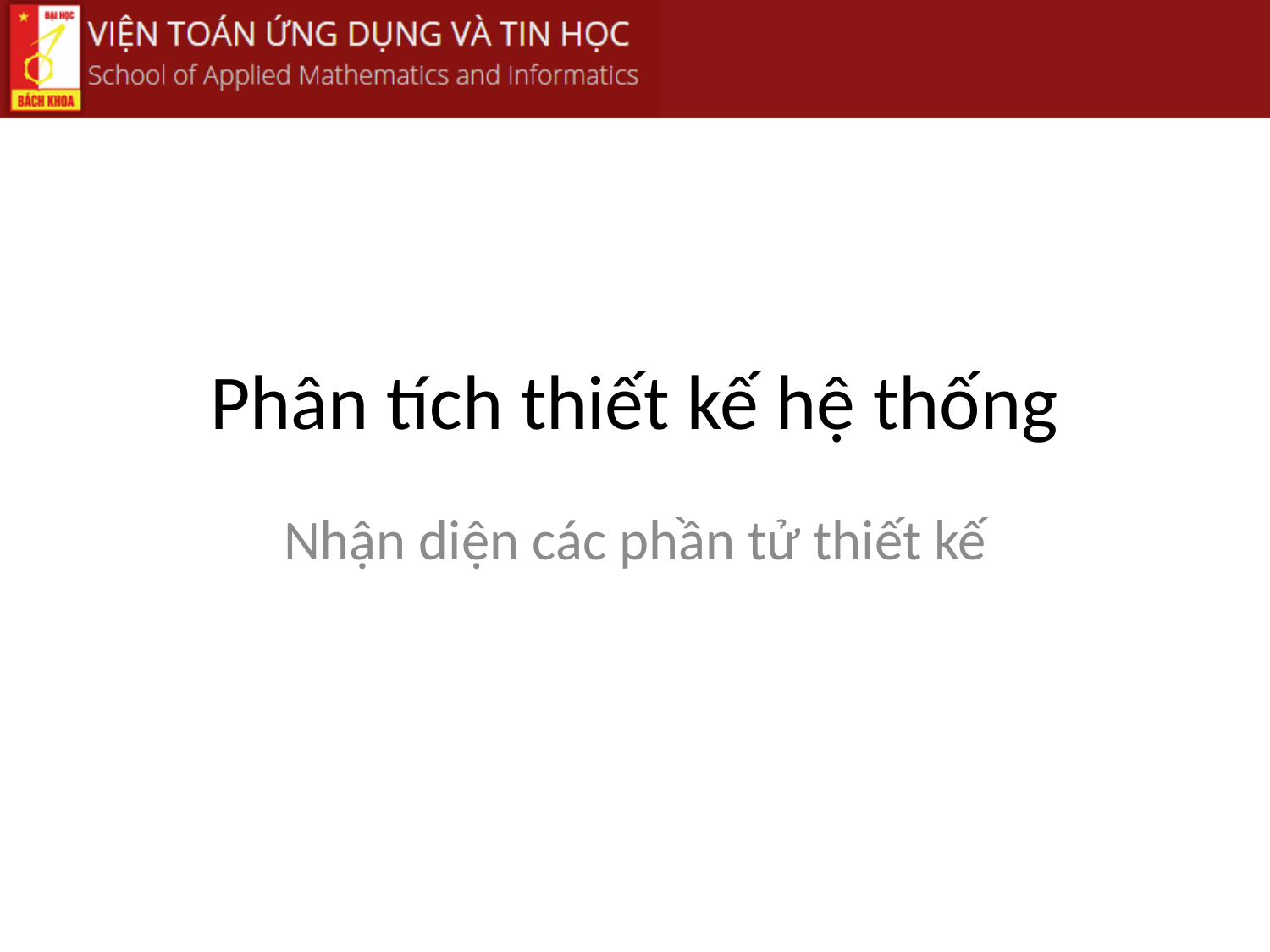

# Phân tích thiết kế hệ thống
Nhận diện các phần tử thiết kế